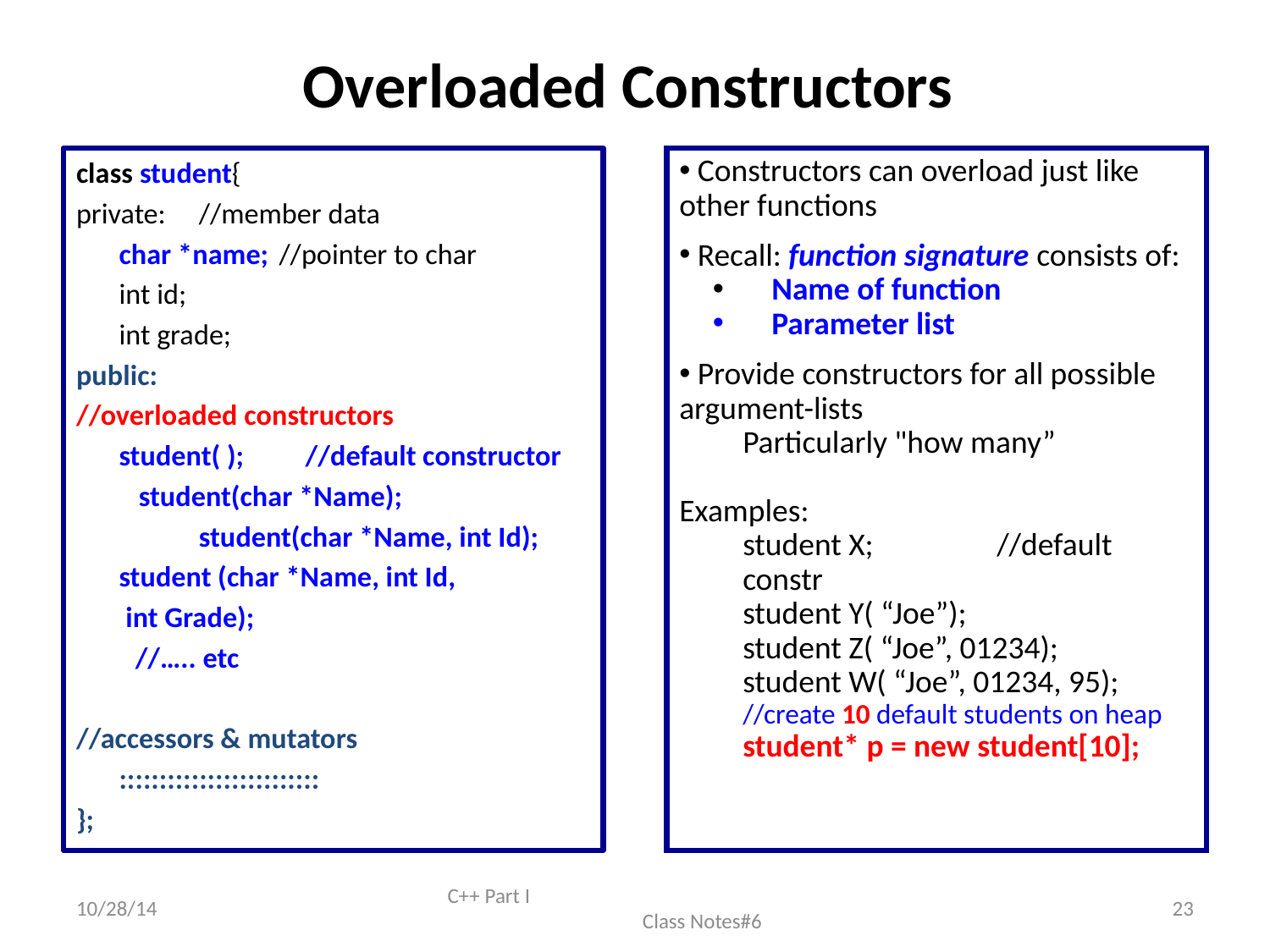

# Overloaded Constructors
class student{
private:							//member data
		char *name;	//pointer to char
		int id;
		int grade;
public:
//overloaded constructors
	student( );	    //default constructor
 		   student(char *Name);
	    	student(char *Name, int Id);
		student (char *Name, int Id,
					 int Grade);
         //….. etc

//accessors & mutators
	:::::::::::::::::::::::::
};

 Constructors can overload just like
other functions
 Recall: function signature consists of:
    Name of function
    Parameter list
 Provide constructors for all possible argument-lists
Particularly "how many”

Examples:
student X;	//default constr
student Y( “Joe”);
student Z( “Joe”, 01234);
student W( “Joe”, 01234, 95);
//create 10 default students on heap
student* p = new student[10];

10/28/14
C++ Part I                                                                                         Class Notes#6
23